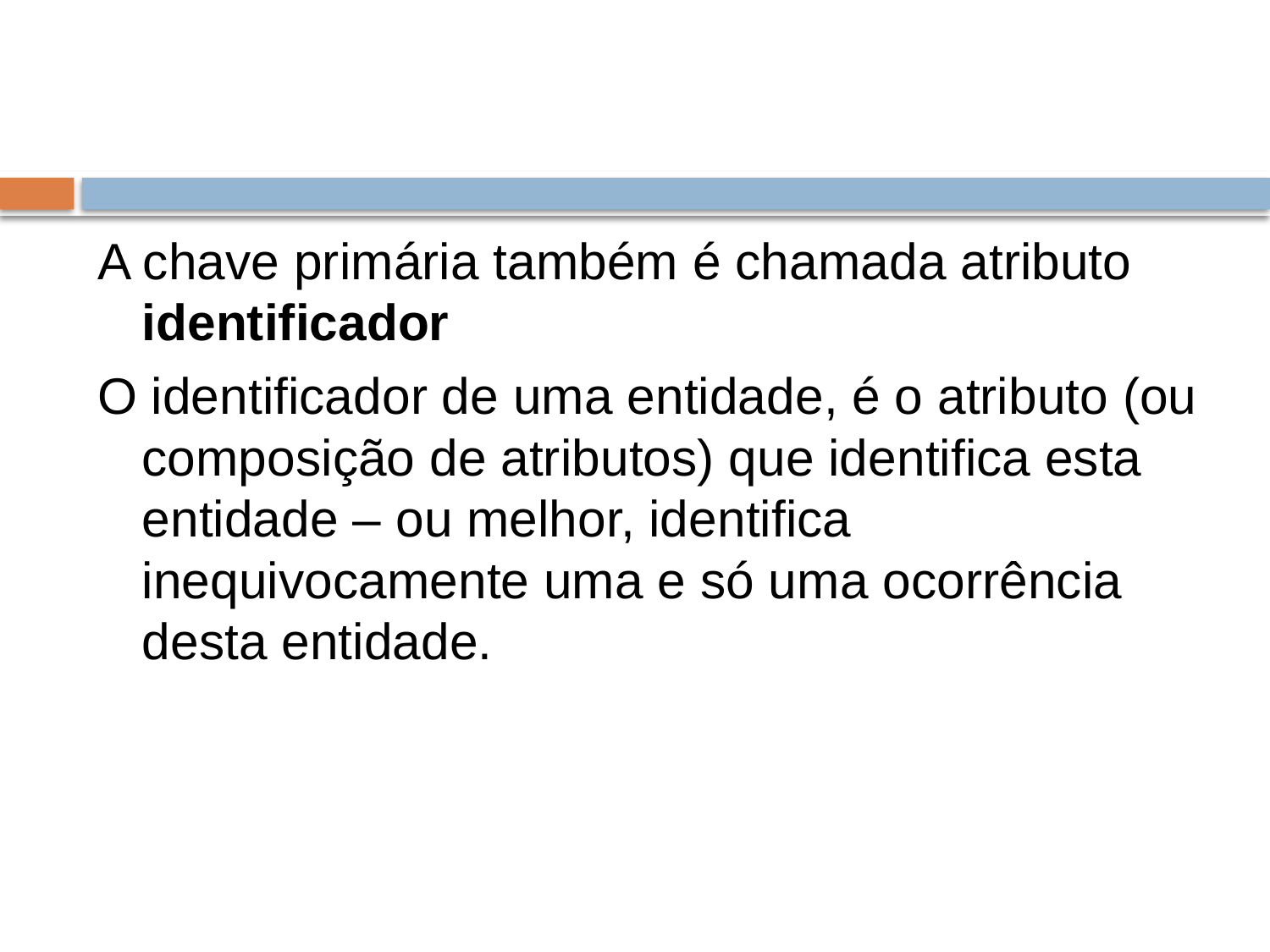

#
A chave primária também é chamada atributo identificador
O identificador de uma entidade, é o atributo (ou composição de atributos) que identifica esta entidade – ou melhor, identifica inequivocamente uma e só uma ocorrência desta entidade.